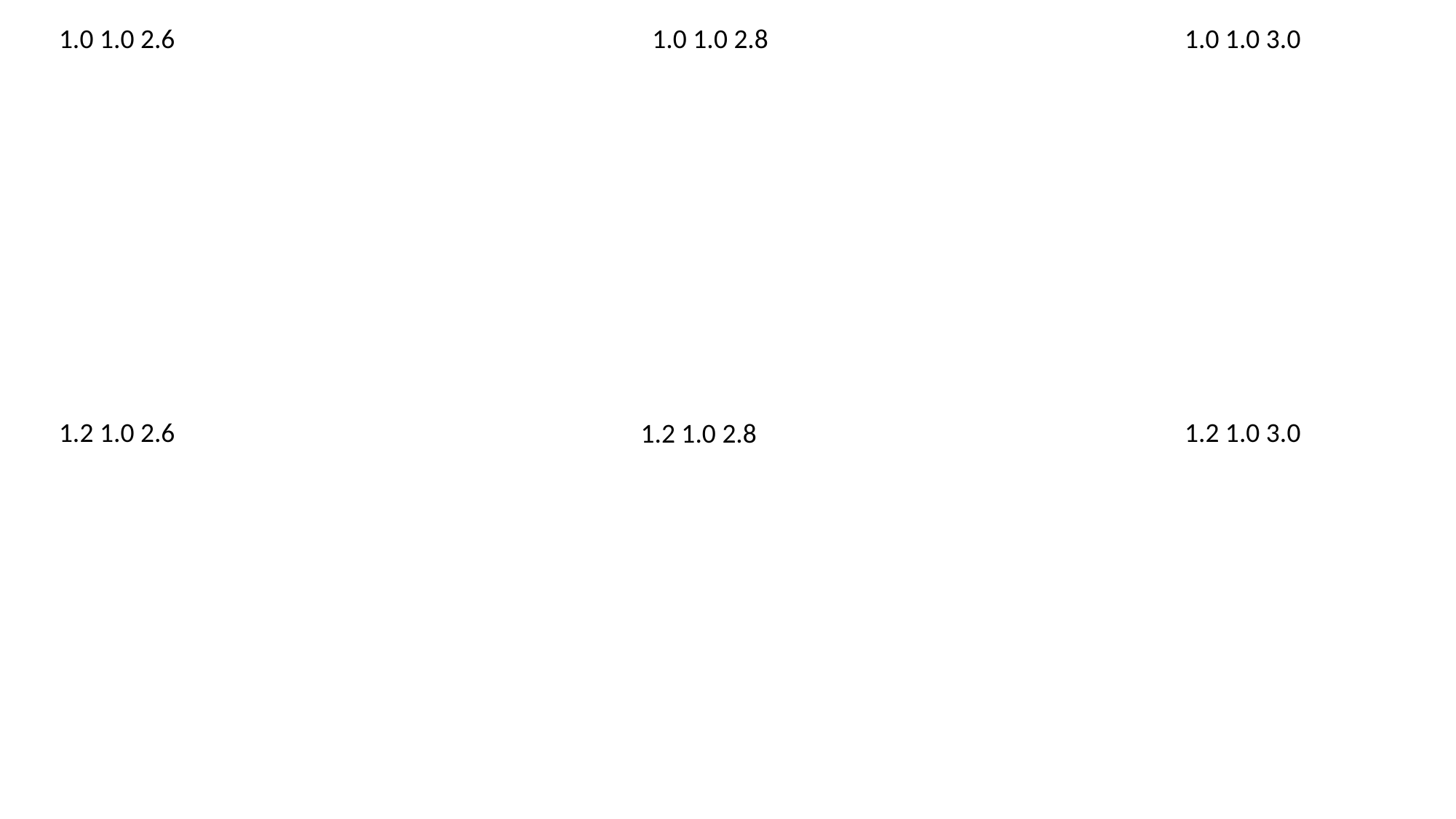

1.0 1.0 2.6
1.0 1.0 2.8
1.0 1.0 3.0
1.2 1.0 2.6
1.2 1.0 3.0
1.2 1.0 2.8